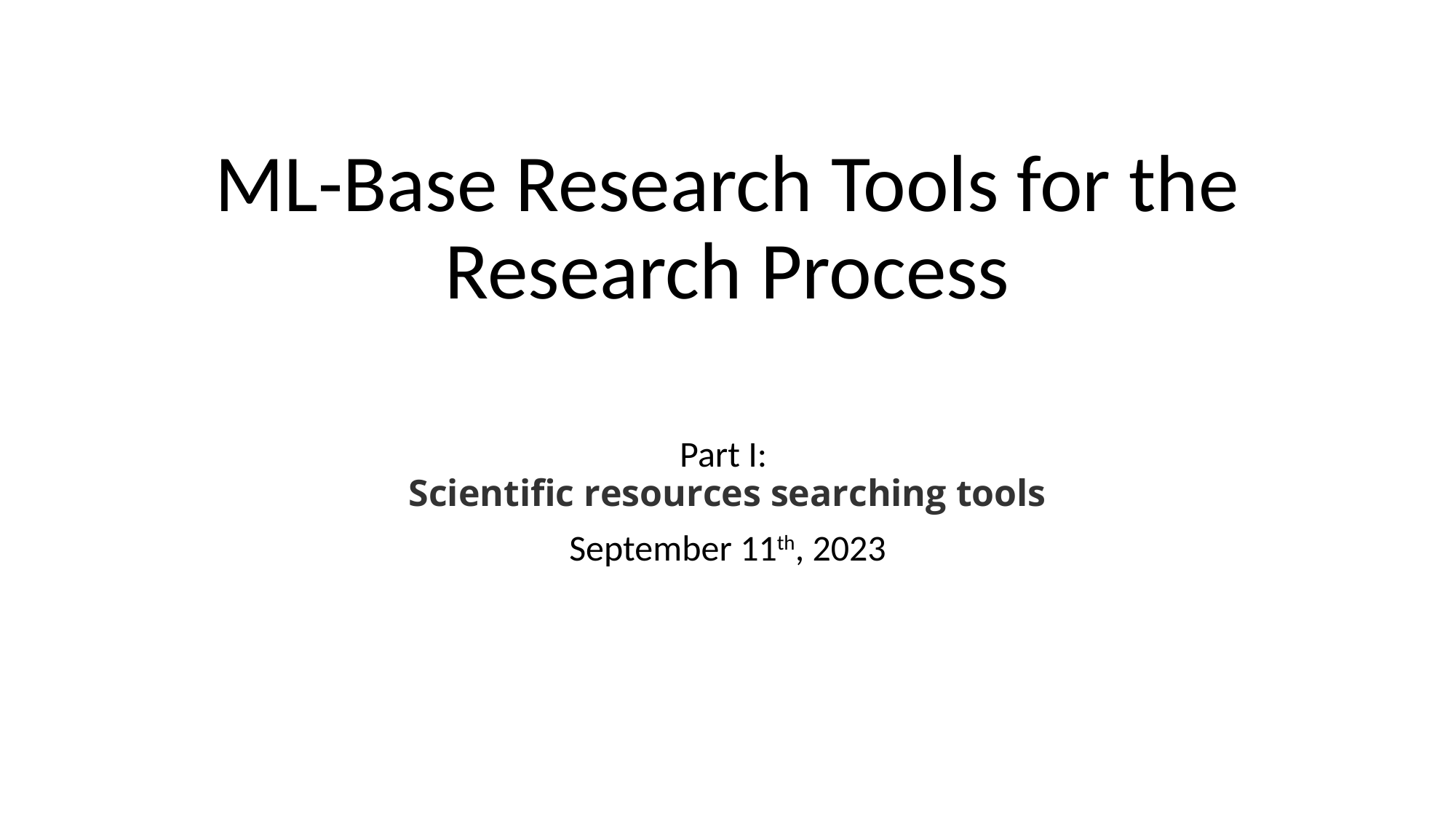

# ML-Base Research Tools for the Research Process
Part I:
Scientific resources searching tools
September 11th, 2023